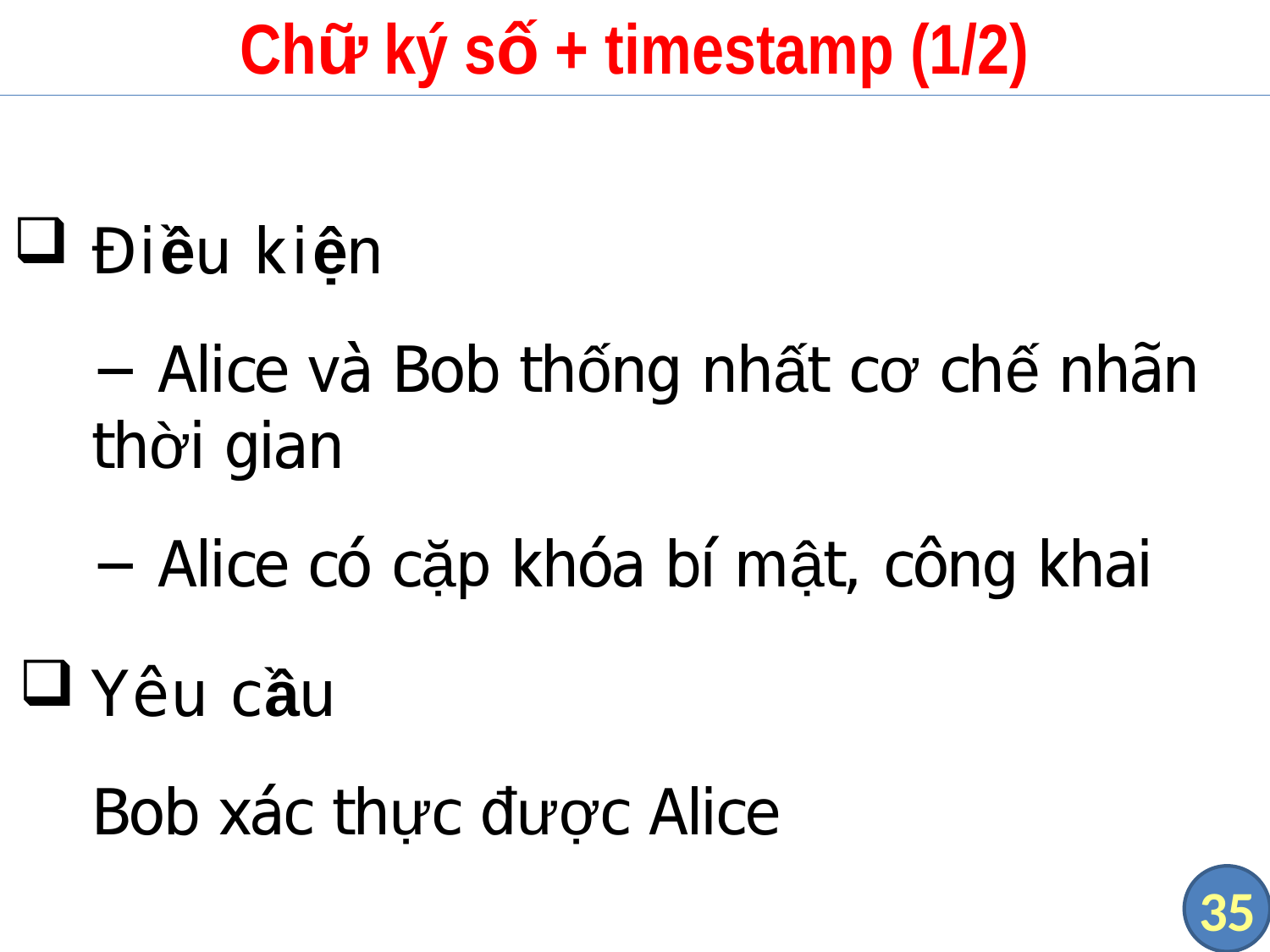

# Chữ ký số + timestamp (1/2)
Điều kiện
− Alice và Bob thống nhất cơ chế nhãn thời gian
− Alice có cặp khóa bí mật, công khai
Yêu cầu
Bob xác thực được Alice
35